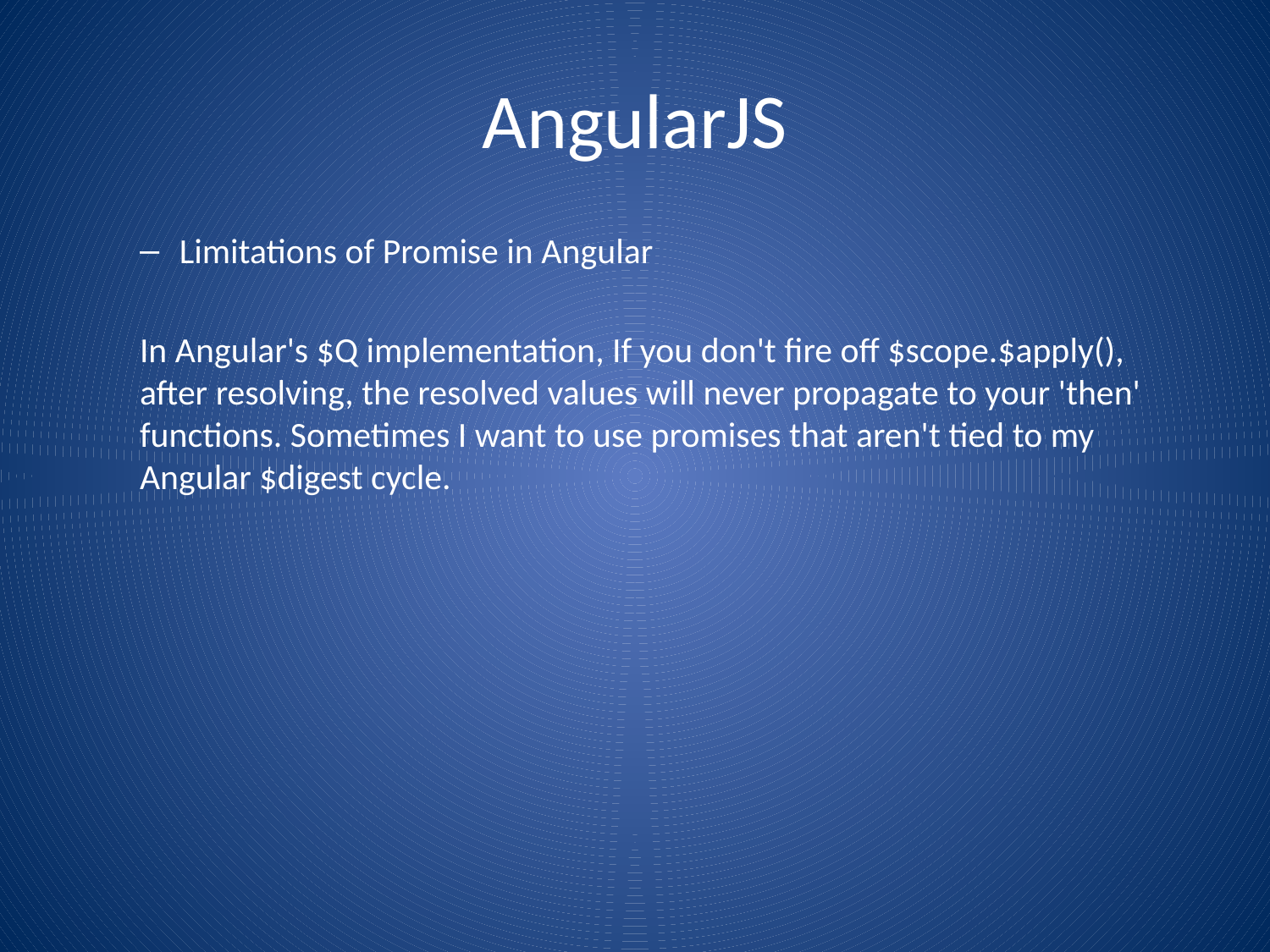

# AngularJS
Limitations of Promise in Angular

In Angular's $Q implementation, If you don't fire off $scope.$apply(), after resolving, the resolved values will never propagate to your 'then' functions. Sometimes I want to use promises that aren't tied to my Angular $digest cycle.﻿